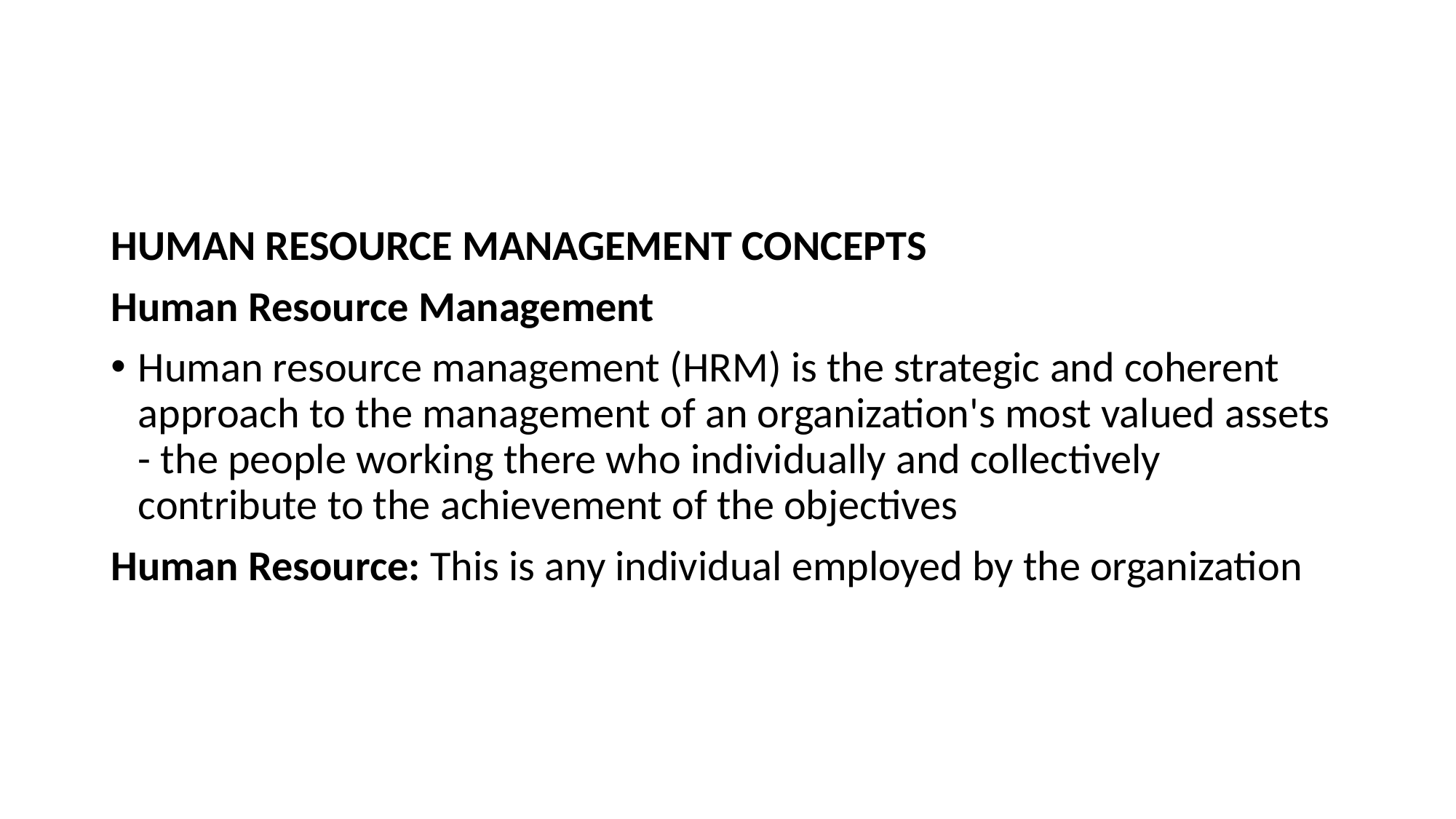

#
HUMAN RESOURCE MANAGEMENT CONCEPTS
Human Resource Management
Human resource management (HRM) is the strategic and coherent approach to the management of an organization's most valued assets - the people working there who individually and collectively contribute to the achievement of the objectives
Human Resource: This is any individual employed by the organization